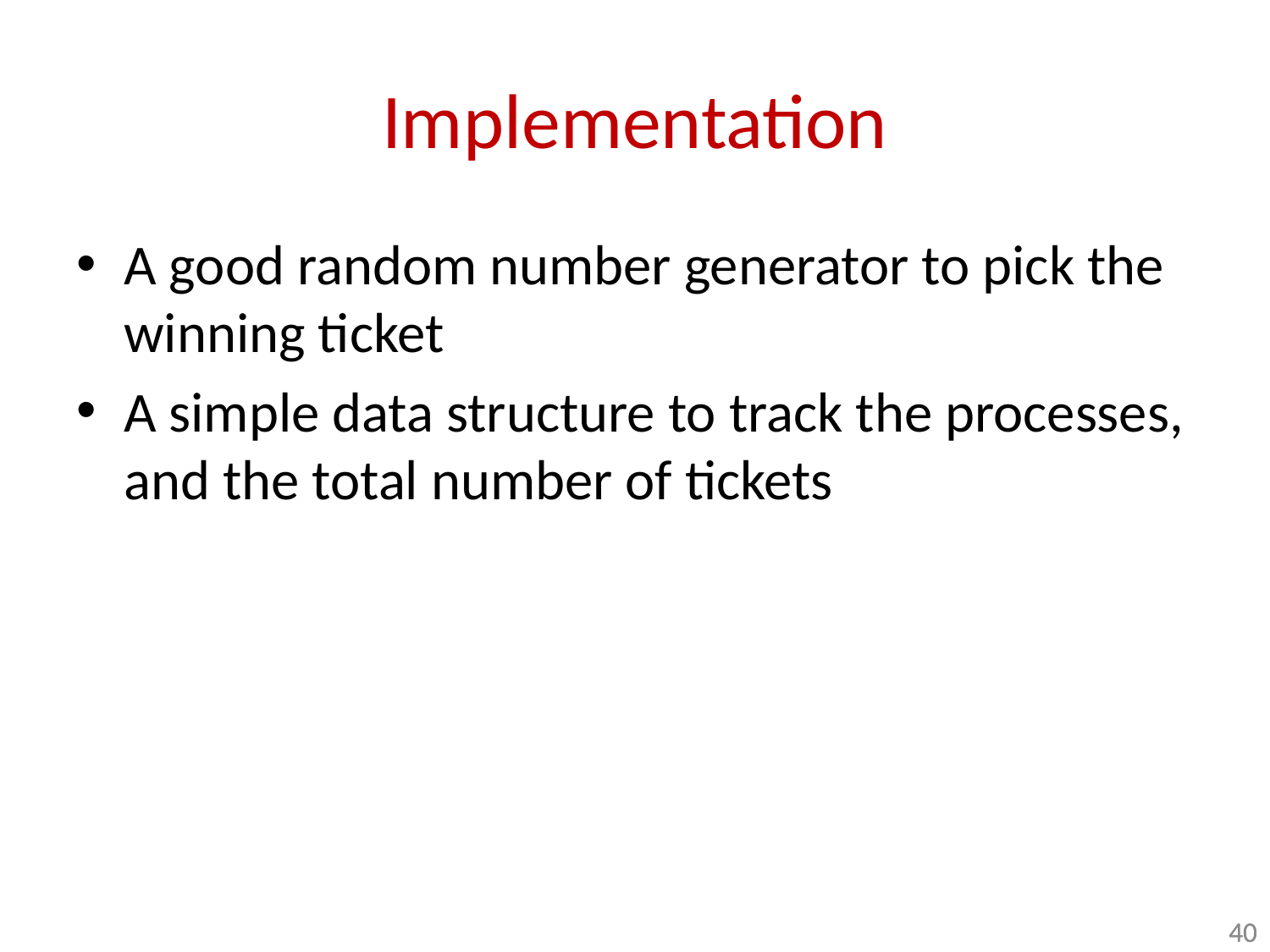

# Implementation
A good random number generator to pick the winning ticket
A simple data structure to track the processes, and the total number of tickets